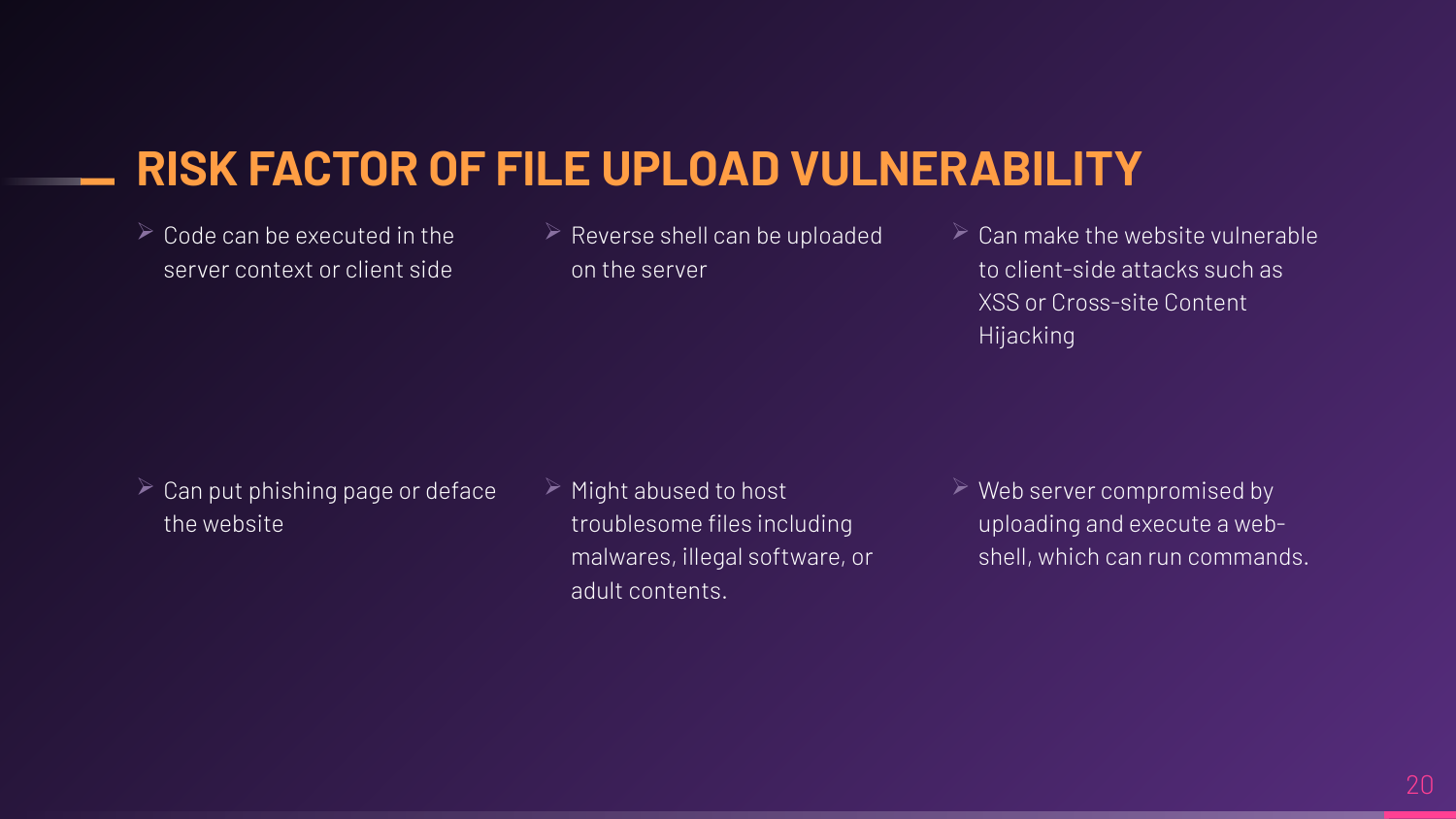

# RISK FACTOR OF FILE UPLOAD VULNERABILITY
Code can be executed in the server context or client side
Reverse shell can be uploaded on the server
Can make the website vulnerable to client-side attacks such as XSS or Cross-site Content Hijacking
Can put phishing page or deface the website
Might abused to host troublesome files including malwares, illegal software, or adult contents.
Web server compromised by uploading and execute a web-shell, which can run commands.
20